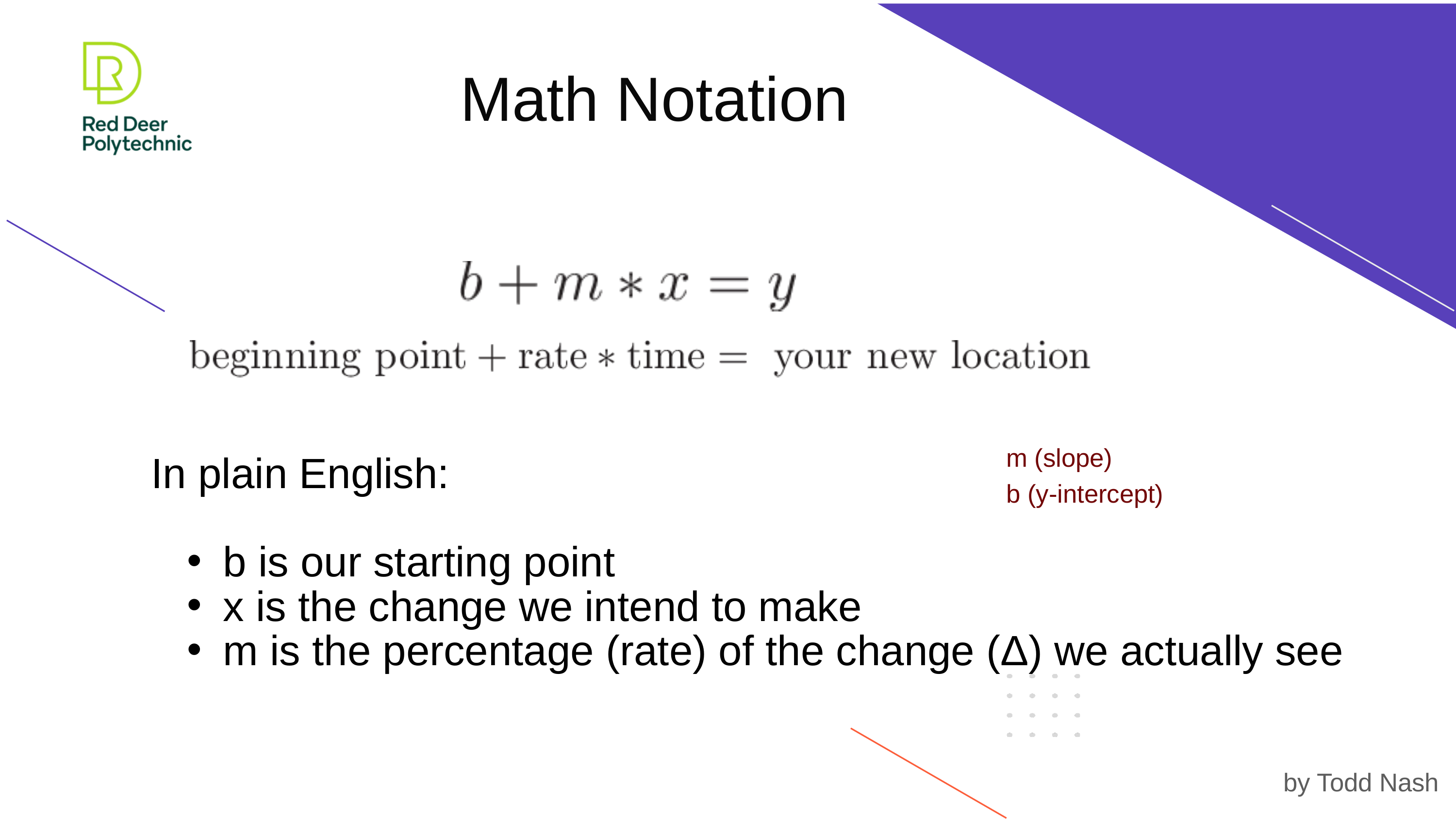

Math Notation

m (slope)
b (y-intercept)

In plain English:

b is our starting point
x is the change we intend to make
m is the percentage (rate) of the change (Δ) we actually see

by Todd Nash